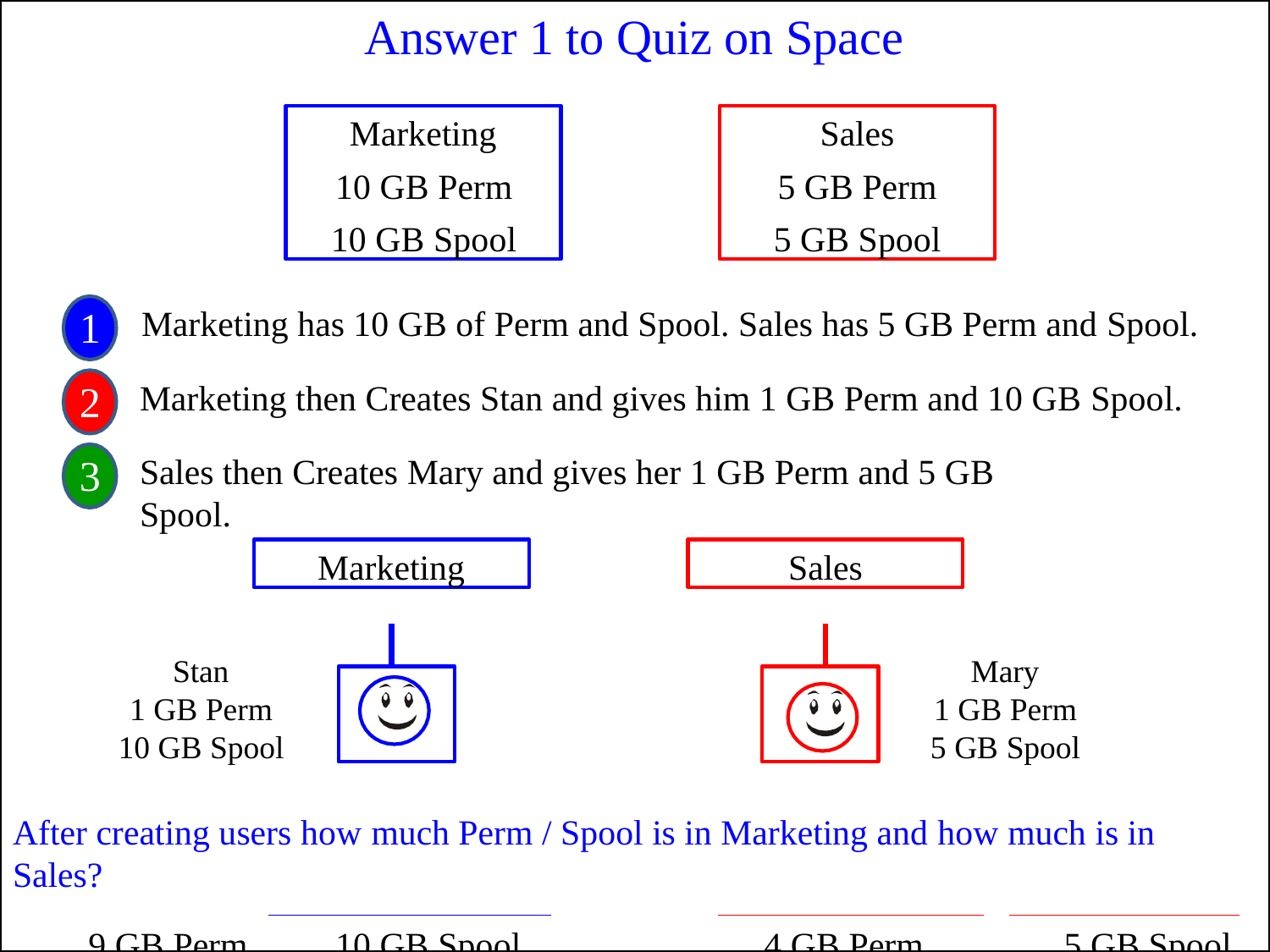

# Answer 1 to Quiz on Space
Marketing
10 GB Perm
10 GB Spool
Sales
5 GB Perm
5 GB Spool
1
2
3

Marketing has 10 GB of Perm and Spool. Sales has 5 GB Perm and Spool.
Marketing then Creates Stan and gives him 1 GB Perm and 10 GB Spool.

Sales then Creates Mary and gives her 1 GB Perm and 5 GB Spool.
Marketing
Sales

Stan
Mary
1 GB Perm
10 GB Spool
1 GB Perm
5 GB Spool
After creating users how much Perm / Spool is in Marketing and how much is in Sales?
 	9 GB Perm	_	10 GB Spool	4 GB Perm	5 GB Spool